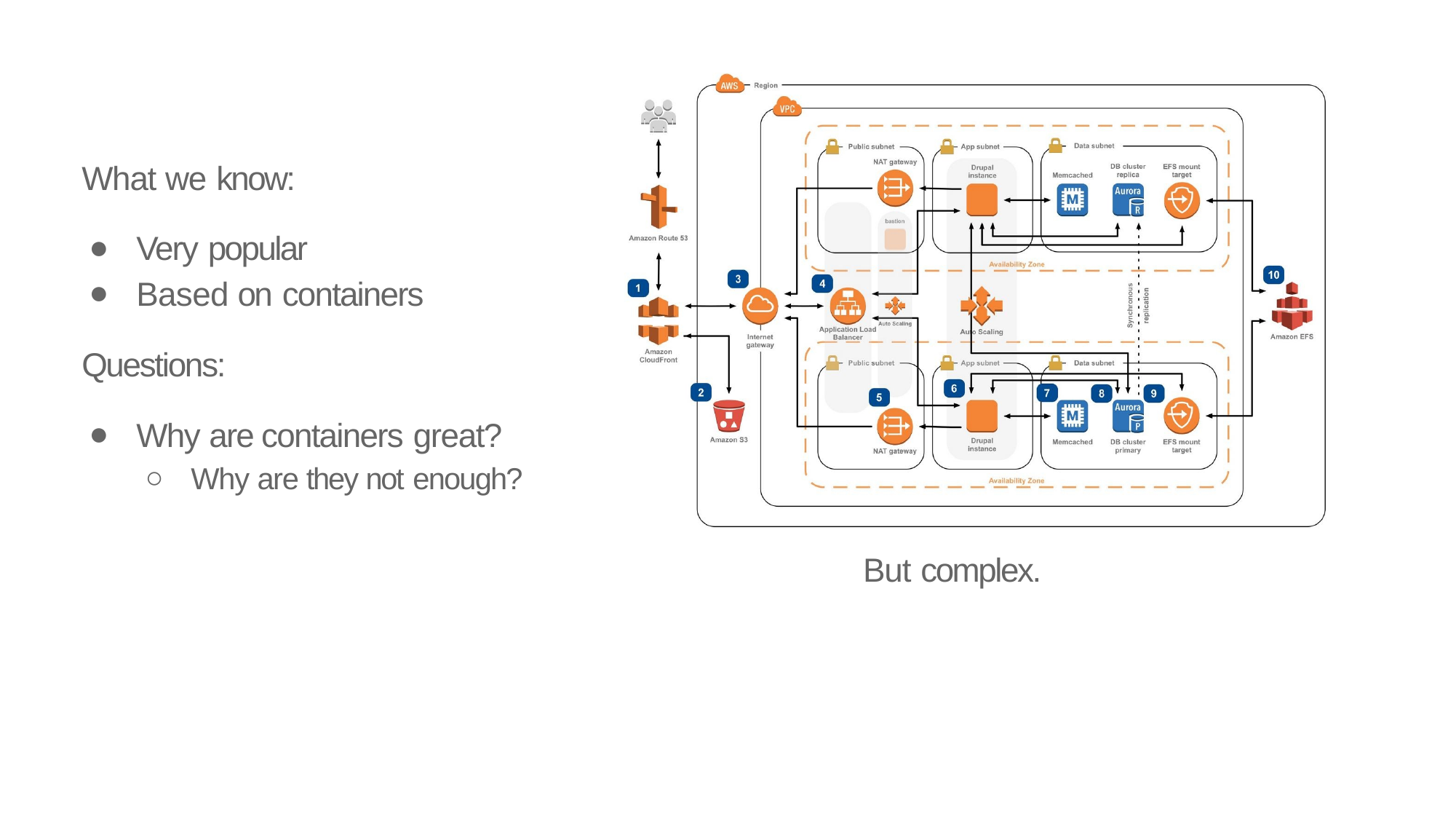

What we know:
Very popular
Based on containers
Questions:
Why are containers great?
Why are they not enough?
But complex.